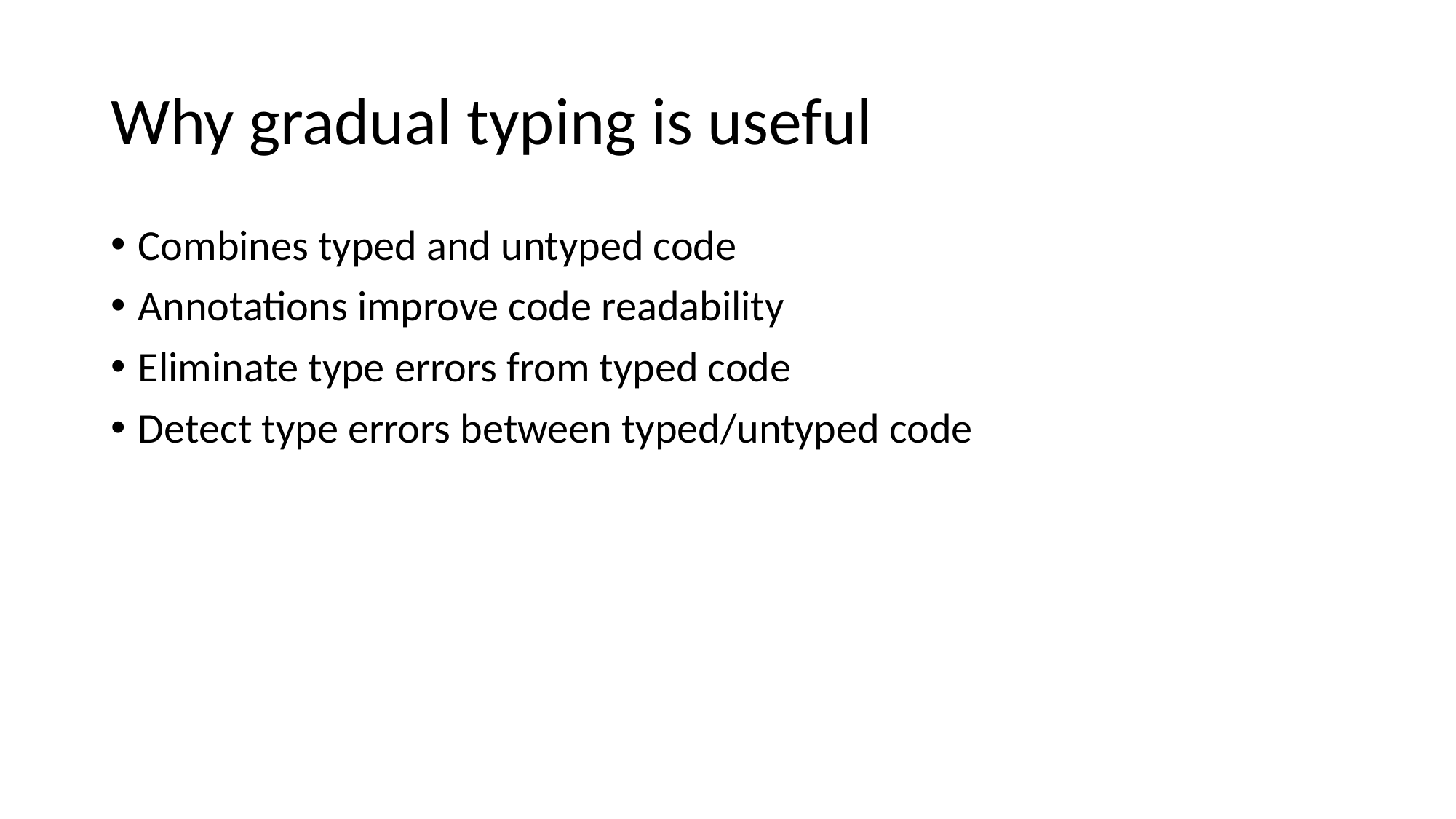

# Why gradual typing is useful
Combines typed and untyped code
Annotations improve code readability
Eliminate type errors from typed code
Detect type errors between typed/untyped code